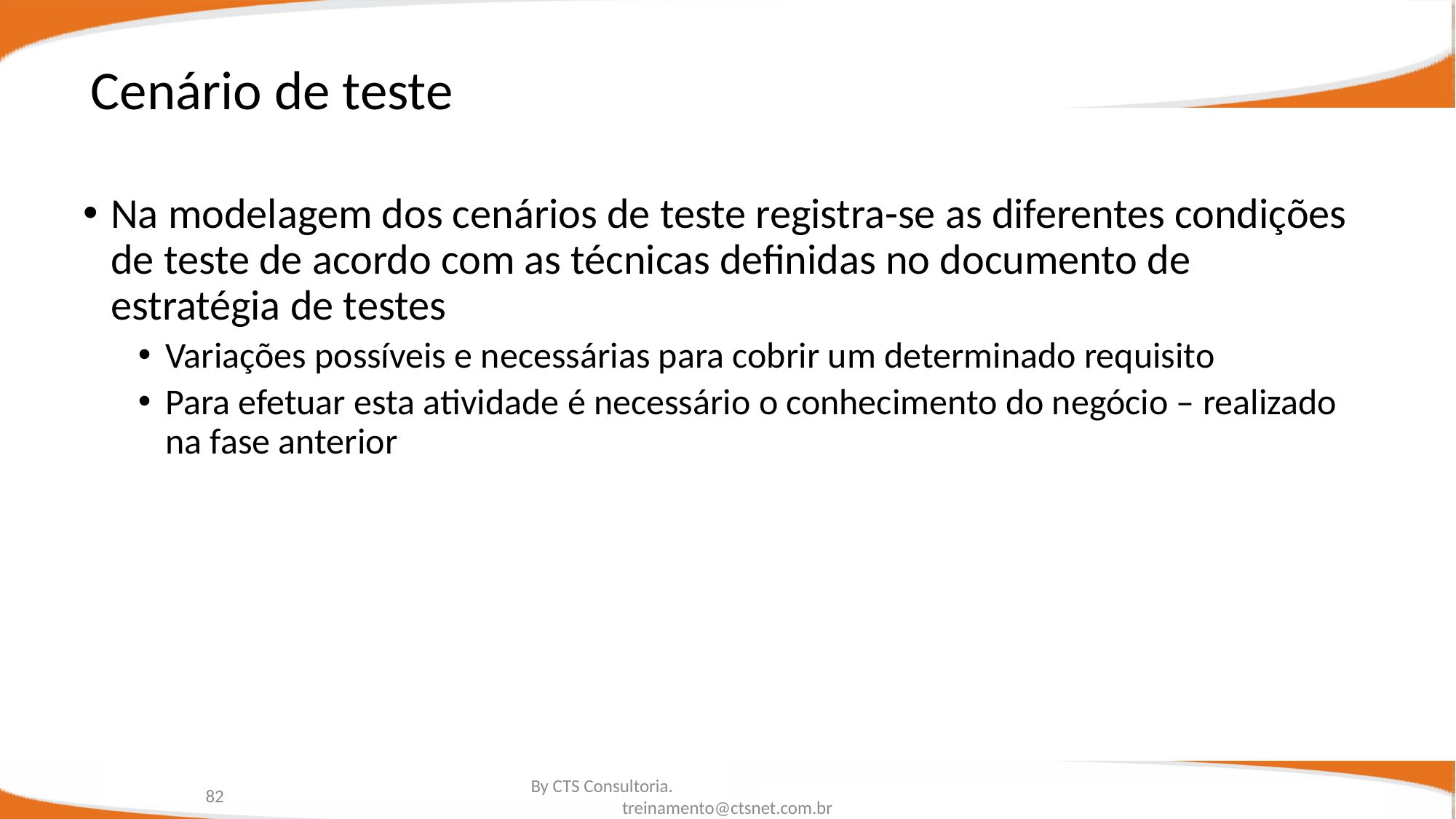

# Cenário de teste
Na modelagem dos cenários de teste registra-se as diferentes condições de teste de acordo com as técnicas definidas no documento de estratégia de testes
Variações possíveis e necessárias para cobrir um determinado requisito
Para efetuar esta atividade é necessário o conhecimento do negócio – realizado na fase anterior
82